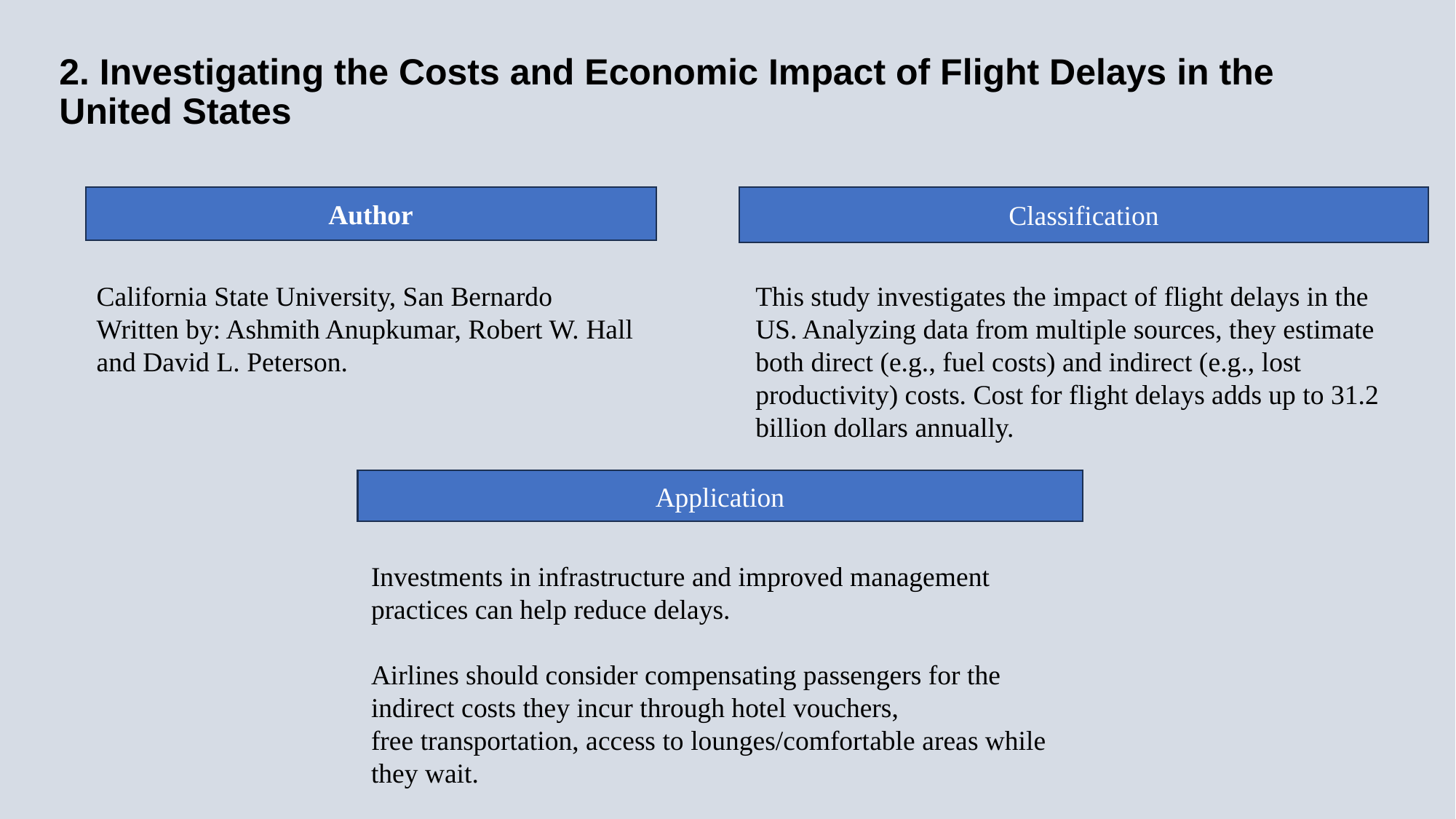

# 2. Investigating the Costs and Economic Impact of Flight Delays in the United States
Author

California State University, San Bernardo
Written by: Ashmith Anupkumar, Robert W. Hall and David L. Peterson.

Classification

This study investigates the impact of flight delays in the US. Analyzing data from multiple sources, they estimate both direct (e.g., fuel costs) and indirect (e.g., lost productivity) costs. Cost for flight delays adds up to 31.2 billion dollars annually.

Application

Investments in infrastructure and improved management practices can help reduce delays.

Airlines should consider compensating passengers for the indirect costs they incur through hotel vouchers, free transportation, access to lounges/comfortable areas while they wait.